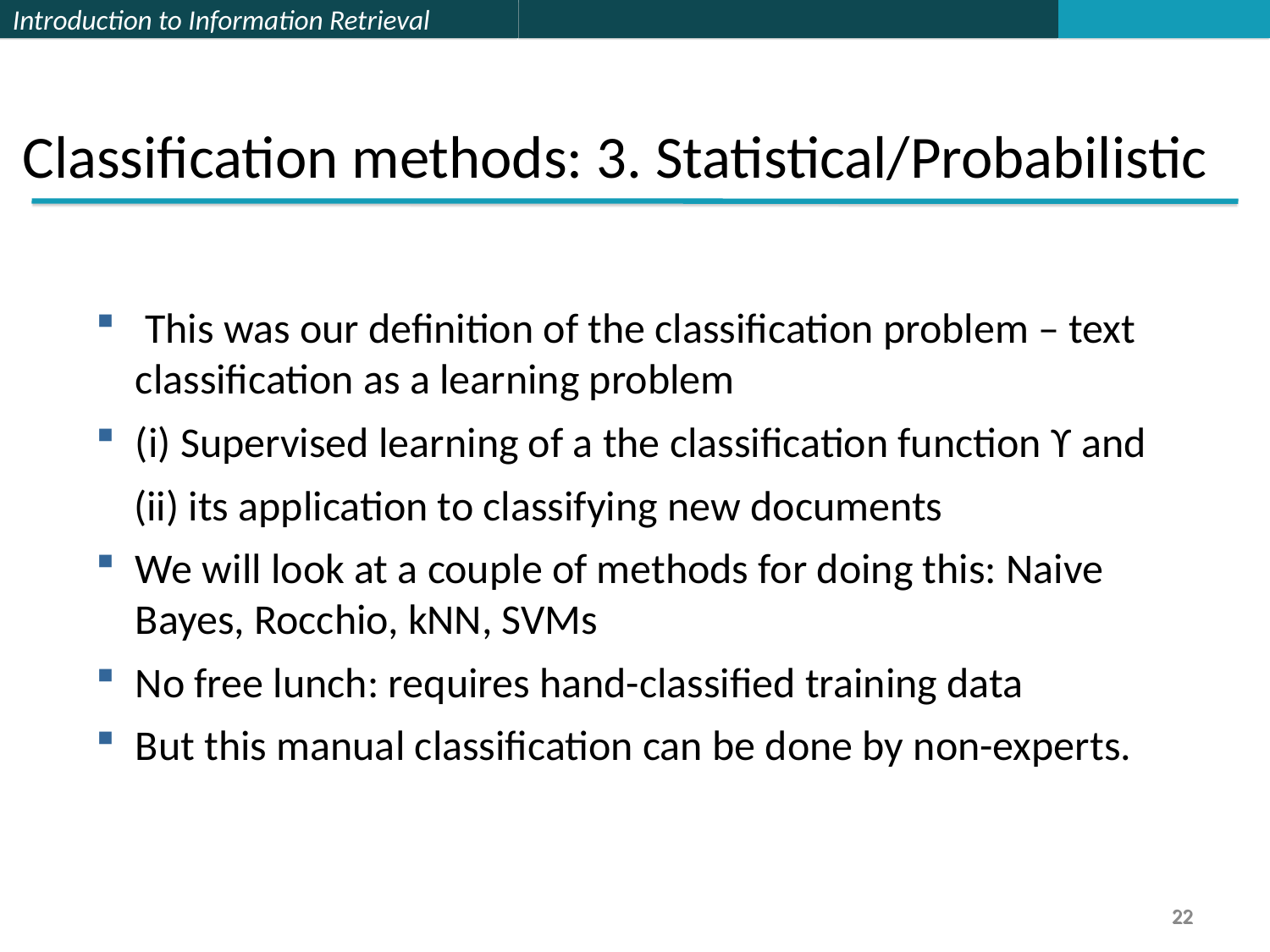

Classification methods: 3. Statistical/Probabilistic

 This was our definition of the classification problem – text classification as a learning problem
(i) Supervised learning of a the classification function ϒ and
    (ii) its application to classifying new documents
We will look at a couple of methods for doing this: Naive Bayes, Rocchio, kNN, SVMs
No free lunch: requires hand-classified training data
But this manual classification can be done by non-experts.

22
22